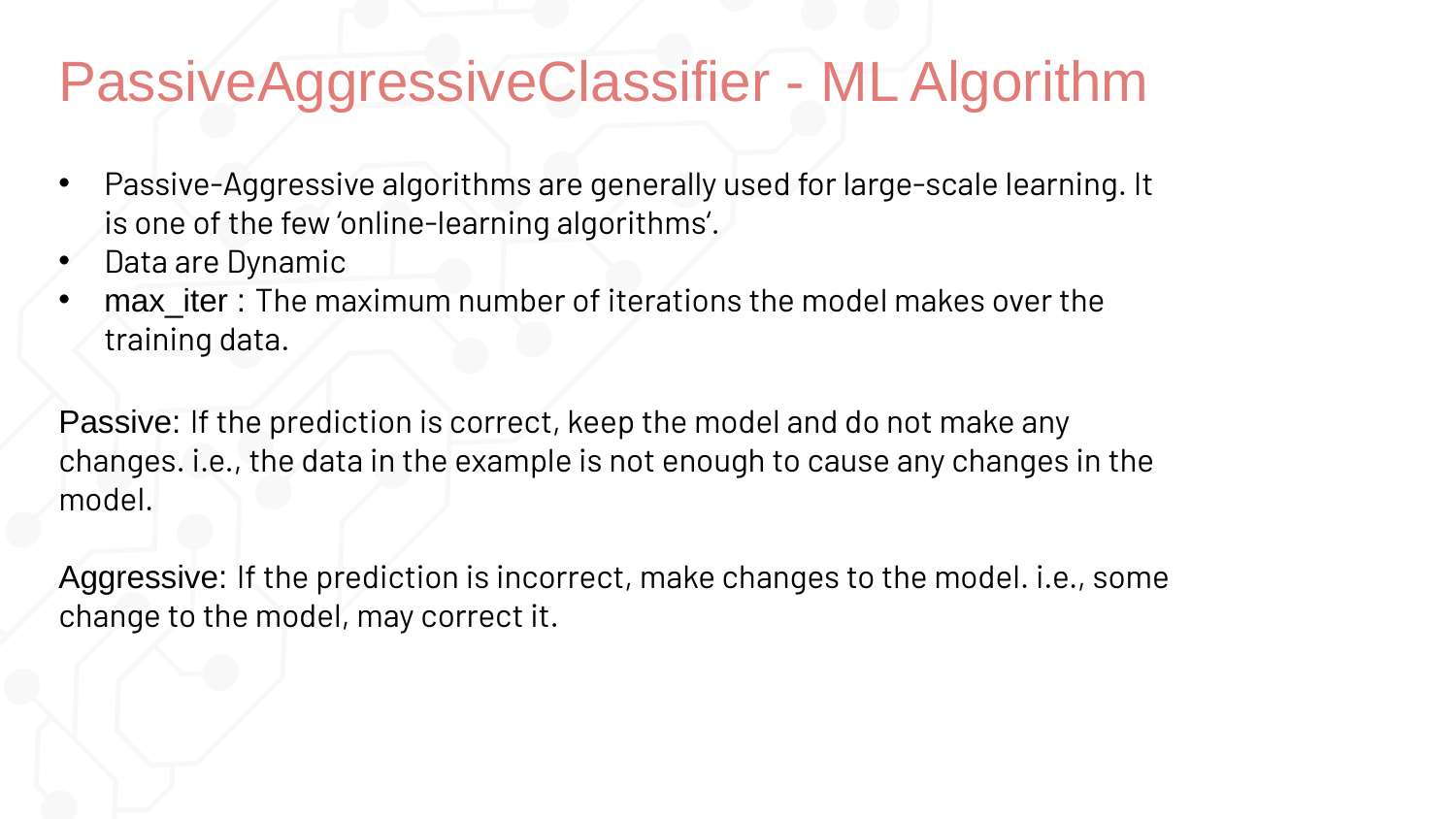

# PassiveAggressiveClassifier - ML Algorithm
Passive-Aggressive algorithms are generally used for large-scale learning. It is one of the few ‘online-learning algorithms‘.
Data are Dynamic
max_iter : The maximum number of iterations the model makes over the training data.

Passive: If the prediction is correct, keep the model and do not make any changes. i.e., the data in the example is not enough to cause any changes in the model.

Aggressive: If the prediction is incorrect, make changes to the model. i.e., some change to the model, may correct it.